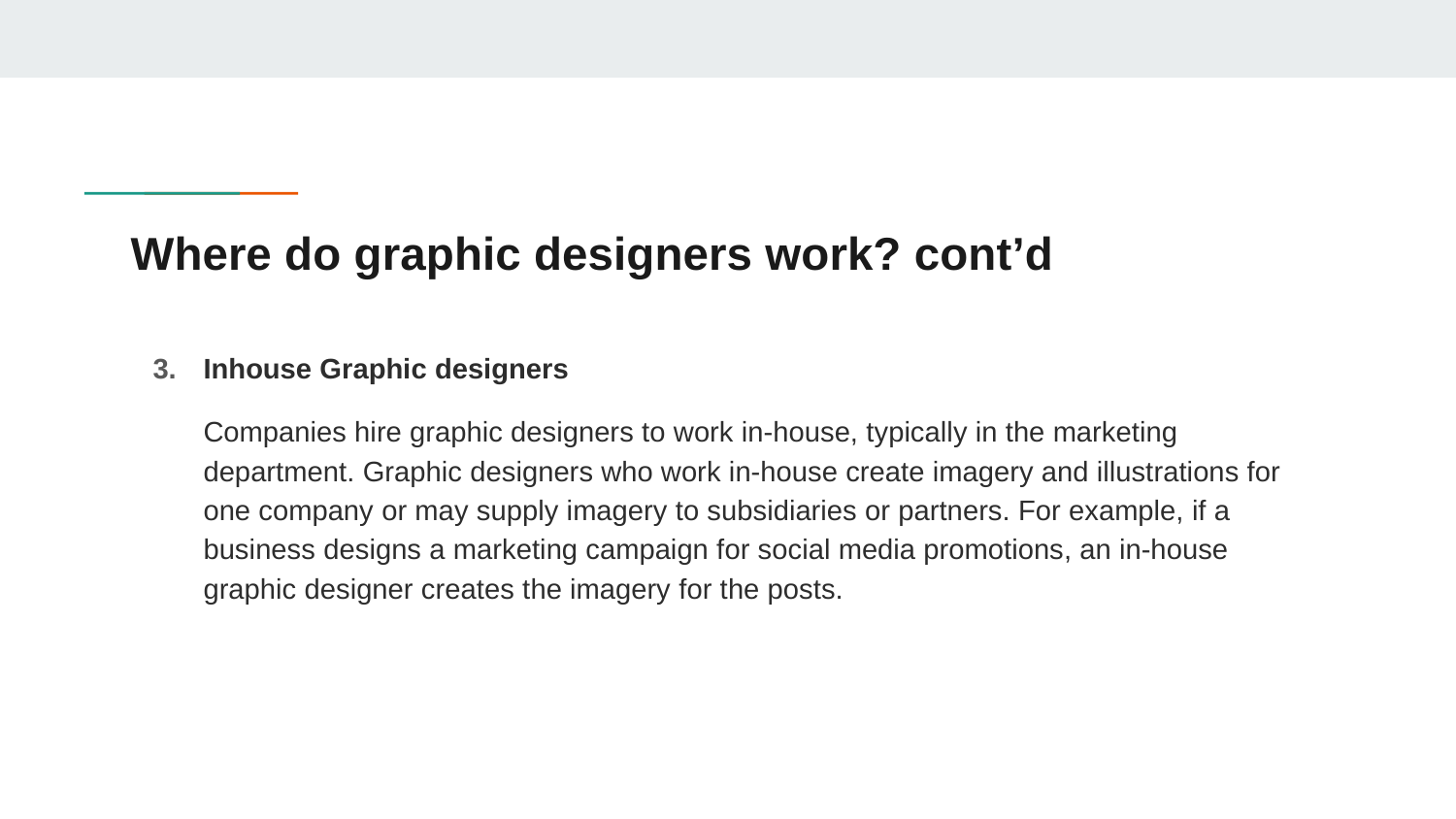

# Where do graphic designers work? cont’d
Inhouse Graphic designers
Companies hire graphic designers to work in-house, typically in the marketing department. Graphic designers who work in-house create imagery and illustrations for one company or may supply imagery to subsidiaries or partners. For example, if a business designs a marketing campaign for social media promotions, an in-house graphic designer creates the imagery for the posts.